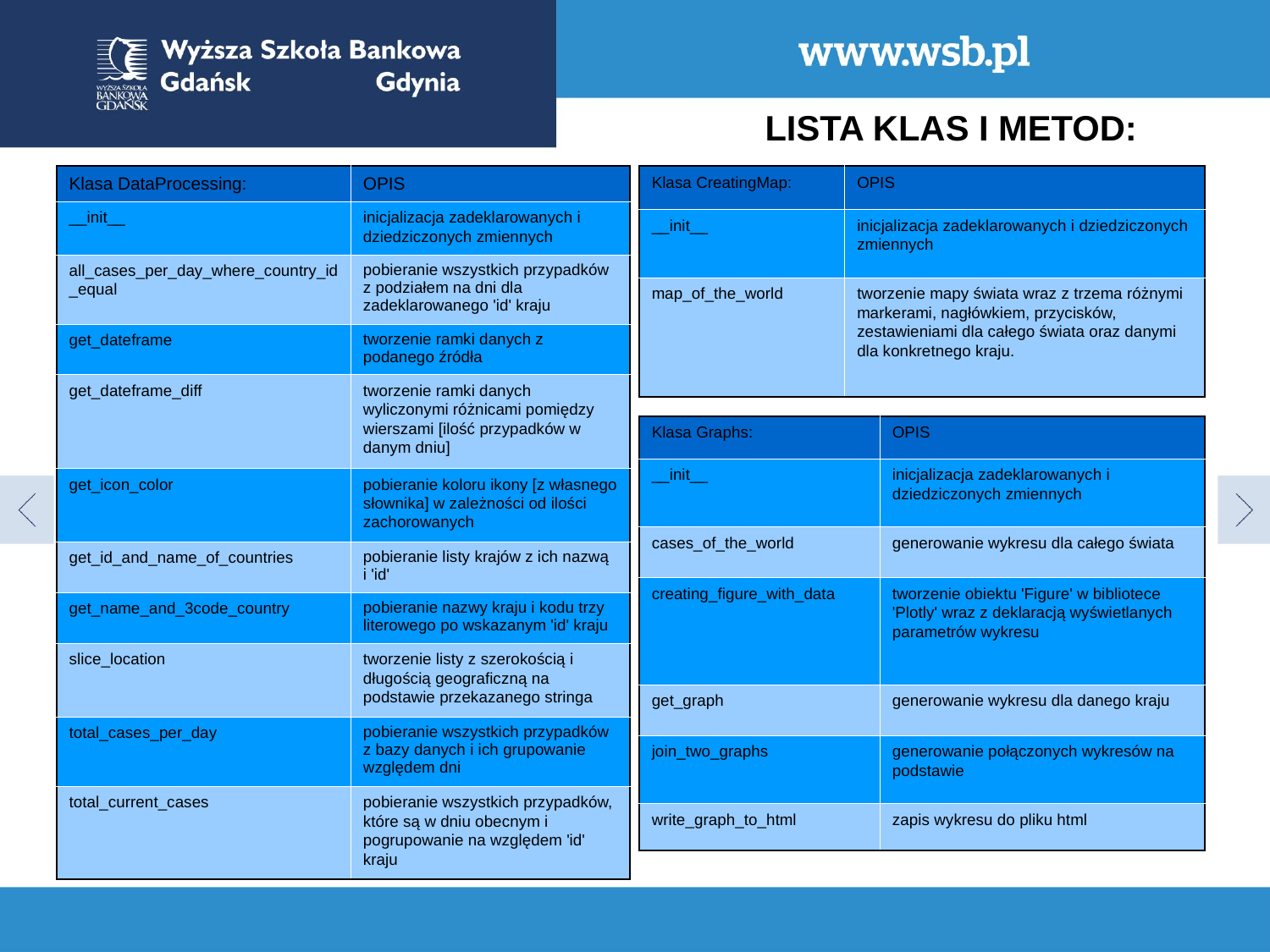

LISTA KLAS I METOD:
| Klasa DataProcessing: | OPIS |
| --- | --- |
| \_\_init\_\_ | inicjalizacja zadeklarowanych i dziedziczonych zmiennych |
| all\_cases\_per\_day\_where\_country\_id\_equal | pobieranie wszystkich przypadków z podziałem na dni dla zadeklarowanego 'id' kraju |
| get\_dateframe | tworzenie ramki danych z podanego źródła |
| get\_dateframe\_diff | tworzenie ramki danych wyliczonymi różnicami pomiędzy wierszami [ilość przypadków w danym dniu] |
| get\_icon\_color | pobieranie koloru ikony [z własnego słownika] w zależności od ilości zachorowanych |
| get\_id\_and\_name\_of\_countries | pobieranie listy krajów z ich nazwą i 'id' |
| get\_name\_and\_3code\_country | pobieranie nazwy kraju i kodu trzy literowego po wskazanym 'id' kraju |
| slice\_location | tworzenie listy z szerokością i długością geograficzną na podstawie przekazanego stringa |
| total\_cases\_per\_day | pobieranie wszystkich przypadków z bazy danych i ich grupowanie względem dni |
| total\_current\_cases | pobieranie wszystkich przypadków, które są w dniu obecnym i pogrupowanie na względem 'id' kraju |
| Klasa CreatingMap: | OPIS |
| --- | --- |
| \_\_init\_\_ | inicjalizacja zadeklarowanych i dziedziczonych zmiennych |
| map\_of\_the\_world | tworzenie mapy świata wraz z trzema różnymi markerami, nagłówkiem, przycisków, zestawieniami dla całego świata oraz danymi dla konkretnego kraju. |
| Klasa Graphs: | OPIS |
| --- | --- |
| \_\_init\_\_ | inicjalizacja zadeklarowanych i dziedziczonych zmiennych |
| cases\_of\_the\_world | generowanie wykresu dla całego świata |
| creating\_figure\_with\_data | tworzenie obiektu 'Figure' w bibliotece 'Plotly' wraz z deklaracją wyświetlanych parametrów wykresu |
| get\_graph | generowanie wykresu dla danego kraju |
| join\_two\_graphs | generowanie połączonych wykresów na podstawie |
| write\_graph\_to\_html | zapis wykresu do pliku html |